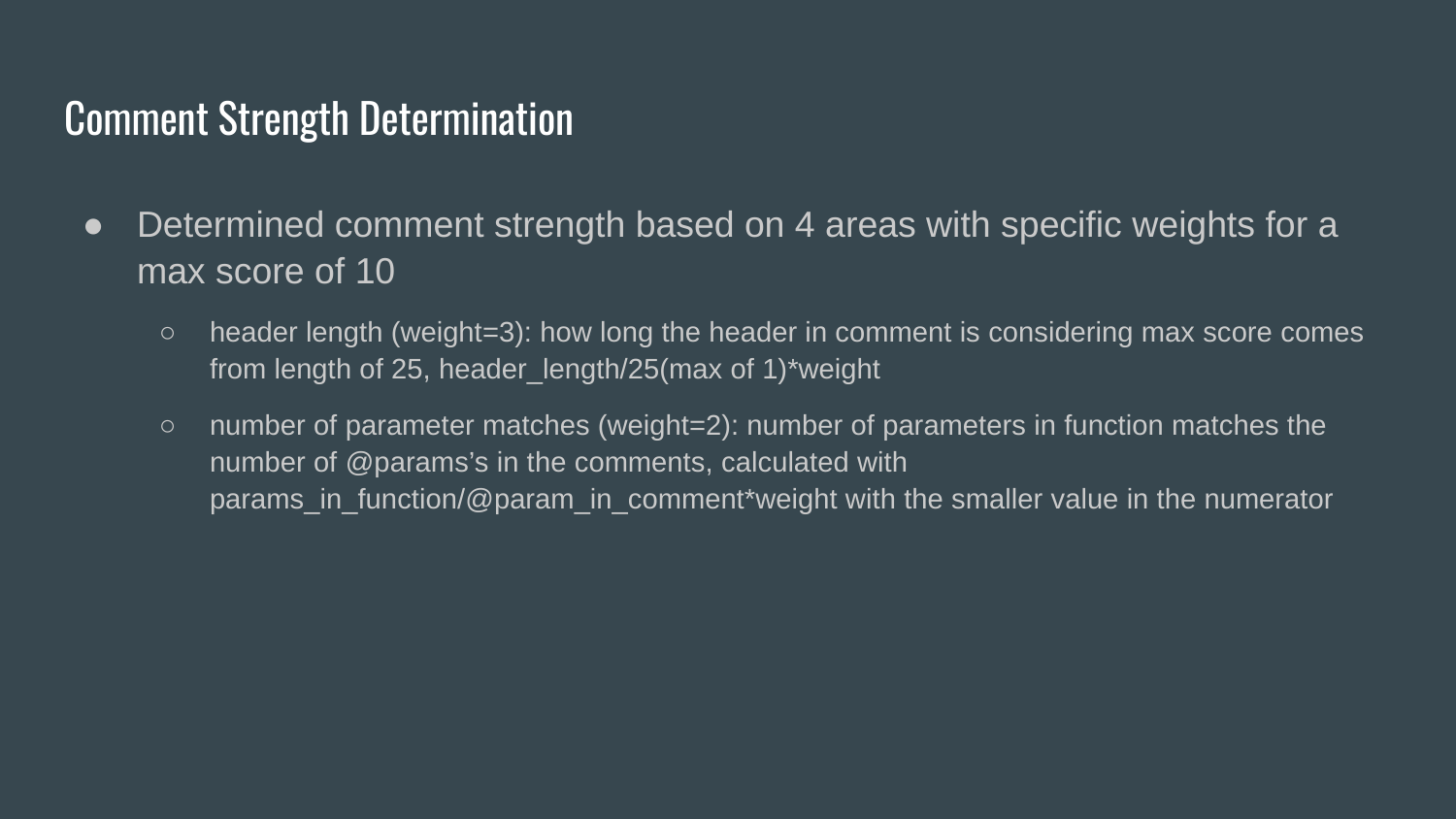

# Comment Strength Determination
Determined comment strength based on 4 areas with specific weights for a max score of 10
header length (weight=3): how long the header in comment is considering max score comes from length of 25, header_length/25(max of 1)*weight
number of parameter matches (weight=2): number of parameters in function matches the number of @params’s in the comments, calculated with params_in_function/@param_in_comment*weight with the smaller value in the numerator